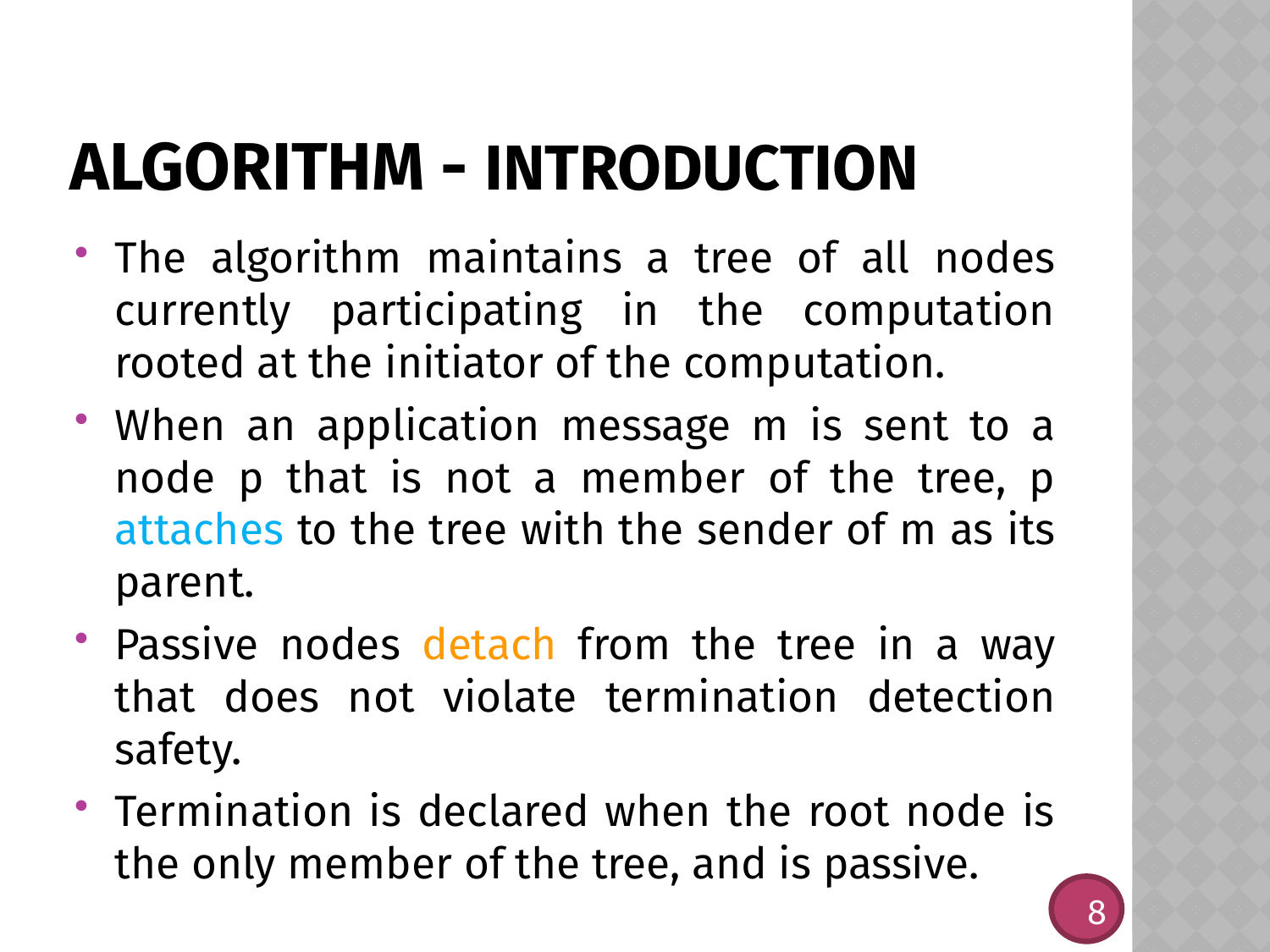

# Algorithm - Introduction
The algorithm maintains a tree of all nodes currently participating in the computation rooted at the initiator of the computation.
When an application message m is sent to a node p that is not a member of the tree, p attaches to the tree with the sender of m as its parent.
Passive nodes detach from the tree in a way that does not violate termination detection safety.
Termination is declared when the root node is the only member of the tree, and is passive.

8